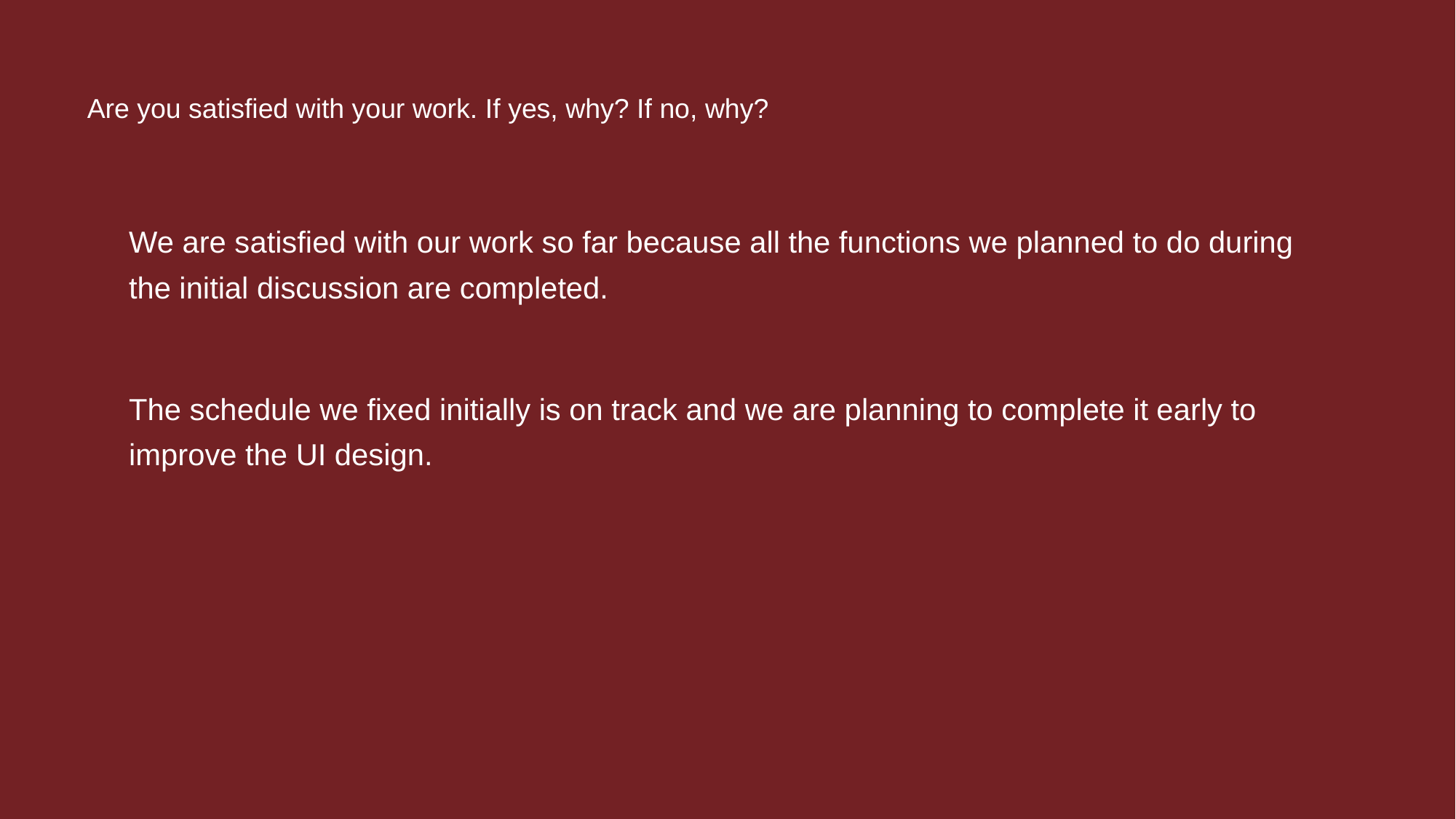

Are you satisfied with your work. If yes, why? If no, why?
We are satisfied with our work so far because all the functions we planned to do during the initial discussion are completed.

The schedule we fixed initially is on track and we are planning to complete it early to improve the UI design.